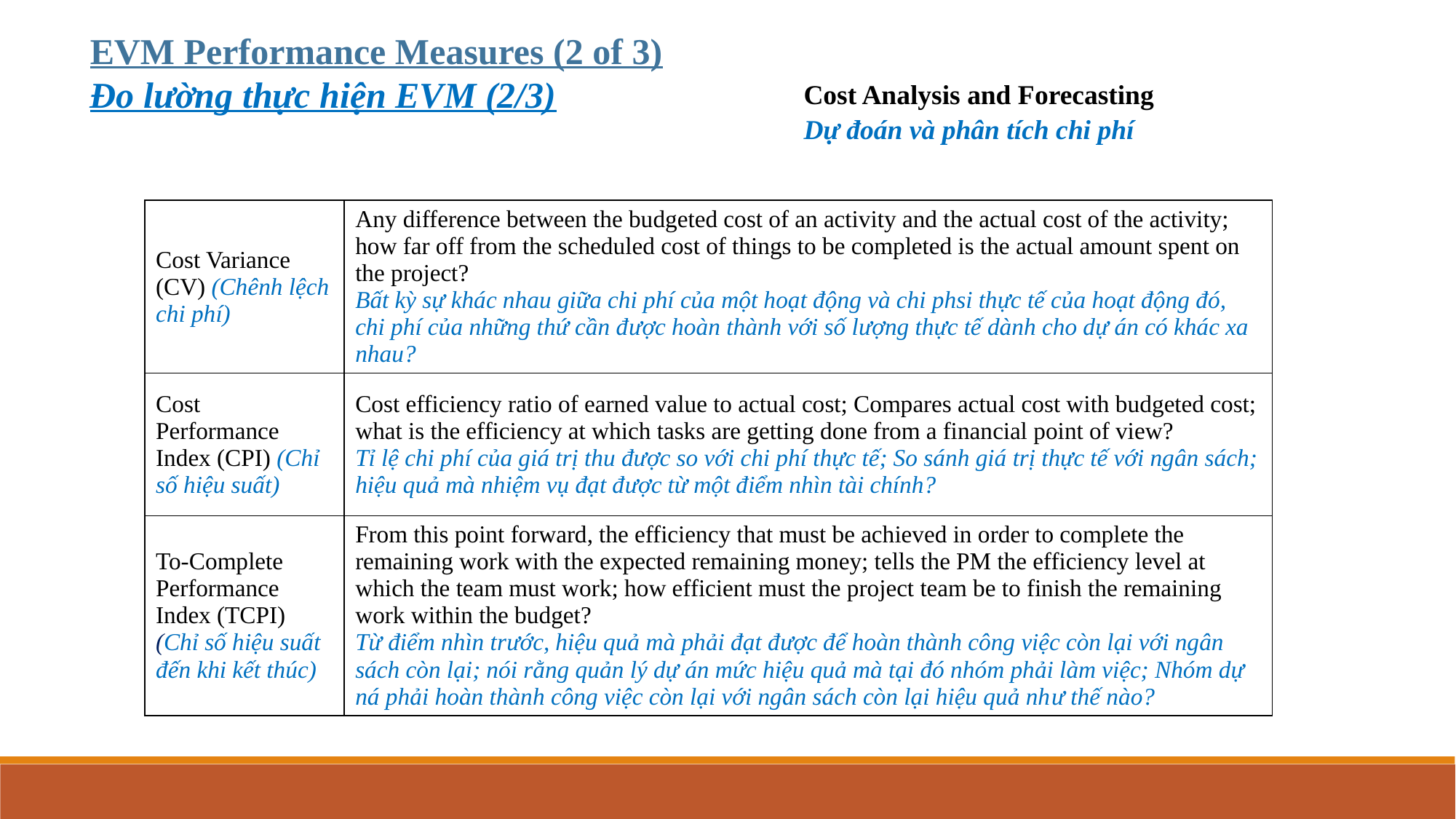

EVM Performance Measures (2 of 3)
Đo lường thực hiện EVM (2/3)
Cost Analysis and Forecasting
Dự đoán và phân tích chi phí
| Cost Variance (CV) (Chênh lệch chi phí) | Any difference between the budgeted cost of an activity and the actual cost of the activity; how far off from the scheduled cost of things to be completed is the actual amount spent on the project? Bất kỳ sự khác nhau giữa chi phí của một hoạt động và chi phsi thực tế của hoạt động đó, chi phí của những thứ cần được hoàn thành với số lượng thực tế dành cho dự án có khác xa nhau? |
| --- | --- |
| Cost Performance Index (CPI) (Chỉ số hiệu suất) | Cost efficiency ratio of earned value to actual cost; Compares actual cost with budgeted cost; what is the efficiency at which tasks are getting done from a financial point of view? Tỉ lệ chi phí của giá trị thu được so với chi phí thực tế; So sánh giá trị thực tế với ngân sách; hiệu quả mà nhiệm vụ đạt được từ một điểm nhìn tài chính? |
| To-Complete Performance Index (TCPI) (Chỉ số hiệu suất đến khi kết thúc) | From this point forward, the efficiency that must be achieved in order to complete the remaining work with the expected remaining money; tells the PM the efficiency level at which the team must work; how efficient must the project team be to finish the remaining work within the budget? Từ điểm nhìn trước, hiệu quả mà phải đạt được để hoàn thành công việc còn lại với ngân sách còn lại; nói rằng quản lý dự án mức hiệu quả mà tại đó nhóm phải làm việc; Nhóm dự ná phải hoàn thành công việc còn lại với ngân sách còn lại hiệu quả như thế nào? |